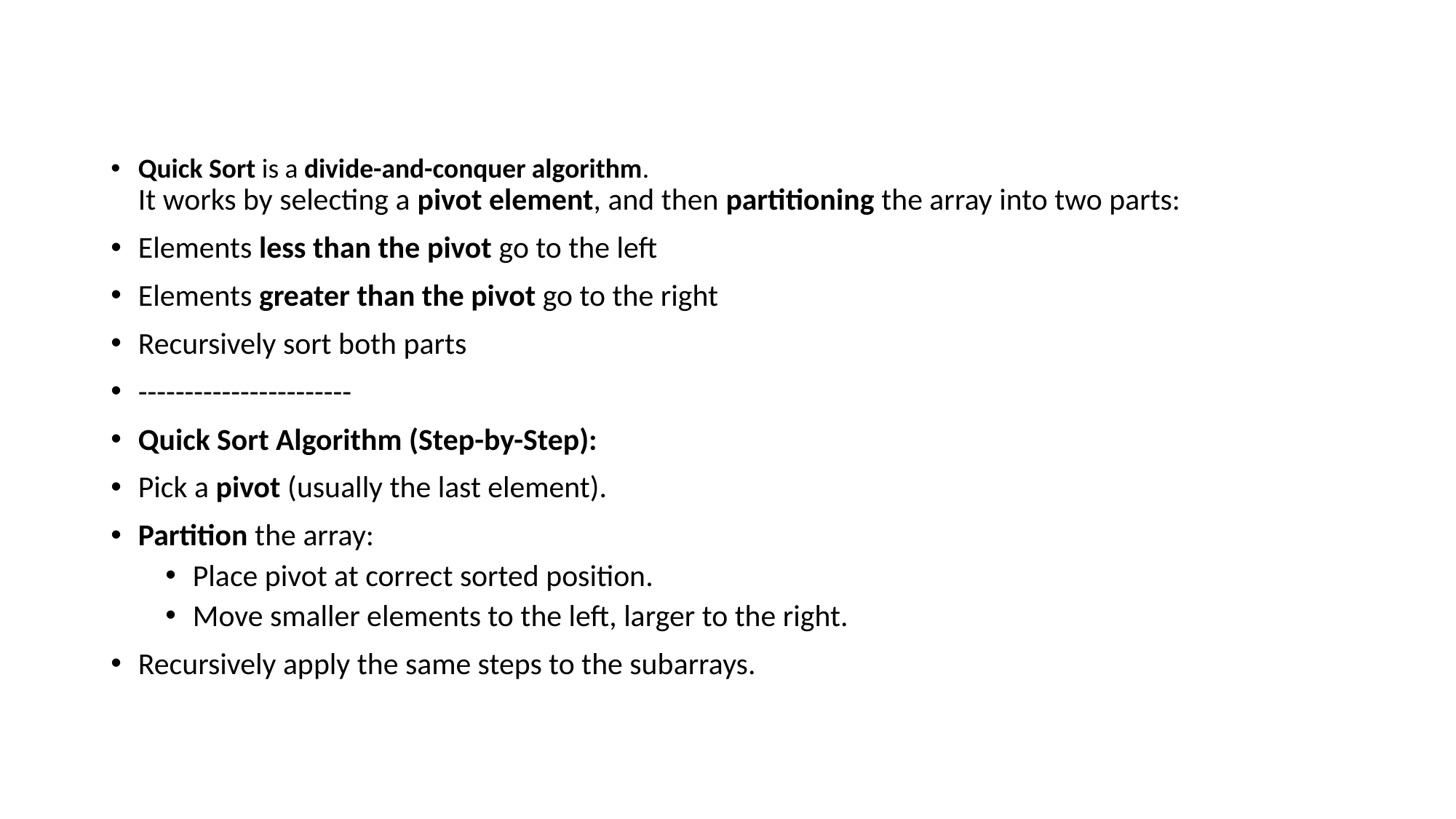

# Quick sort  ?
Quick Sort is a divide-and-conquer algorithm.
It works by selecting a pivot element, and then partitioning the array into two parts:
Elements less than the pivot go to the left
Elements greater than the pivot go to the right
Recursively sort both parts
-----------------------
Quick Sort Algorithm (Step-by-Step):
Pick a pivot (usually the last element).
Partition the array:
Place pivot at correct sorted position.
Move smaller elements to the left, larger to the right.
Recursively apply the same steps to the subarrays.